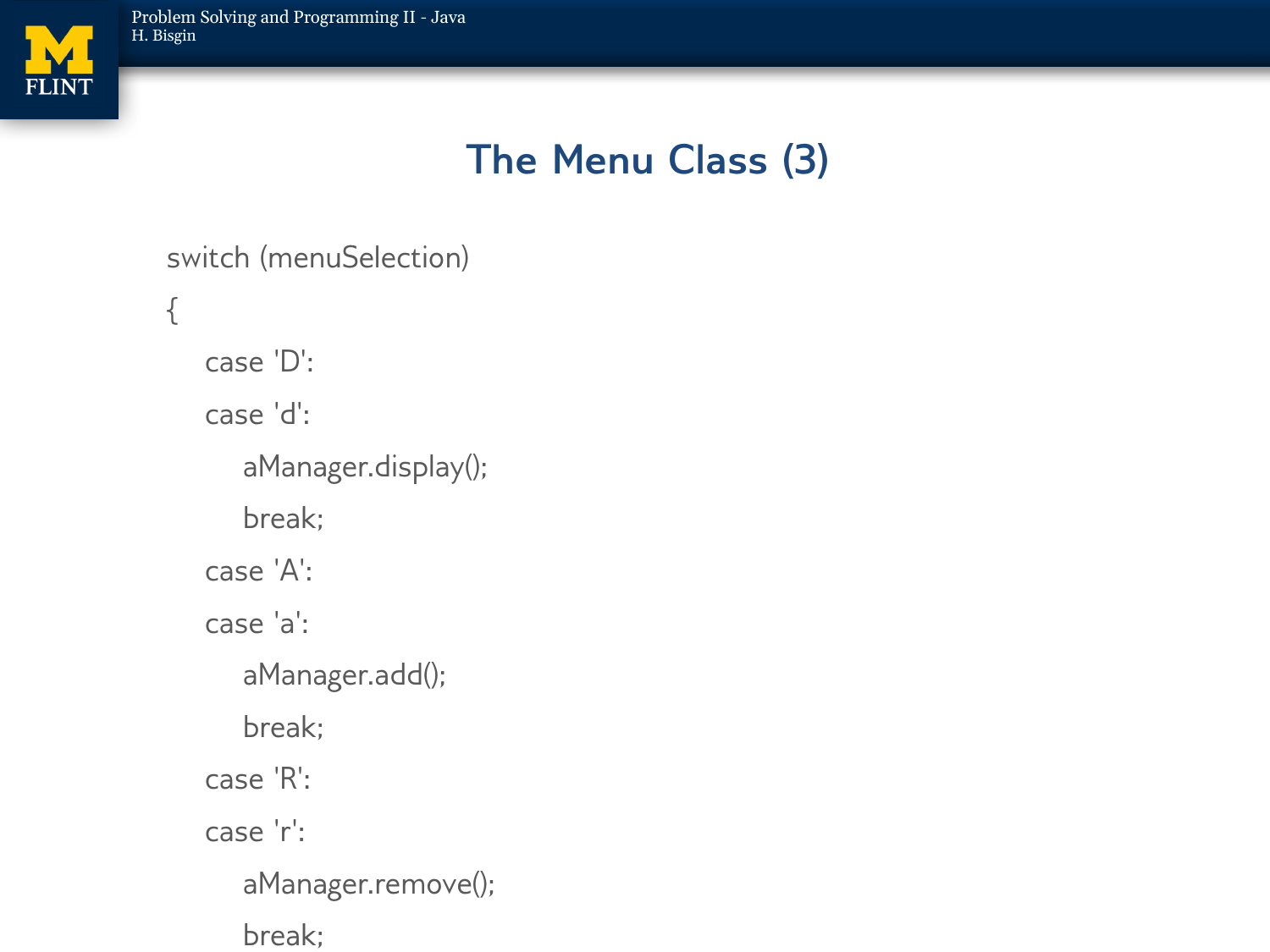

# The Menu Class (3)
          switch (menuSelection)
          {
              case 'D':
              case 'd':
                  aManager.display();
                  break;
              case 'A':
              case 'a':
                  aManager.add();
                  break;
              case 'R':
              case 'r':
                  aManager.remove();
                  break;